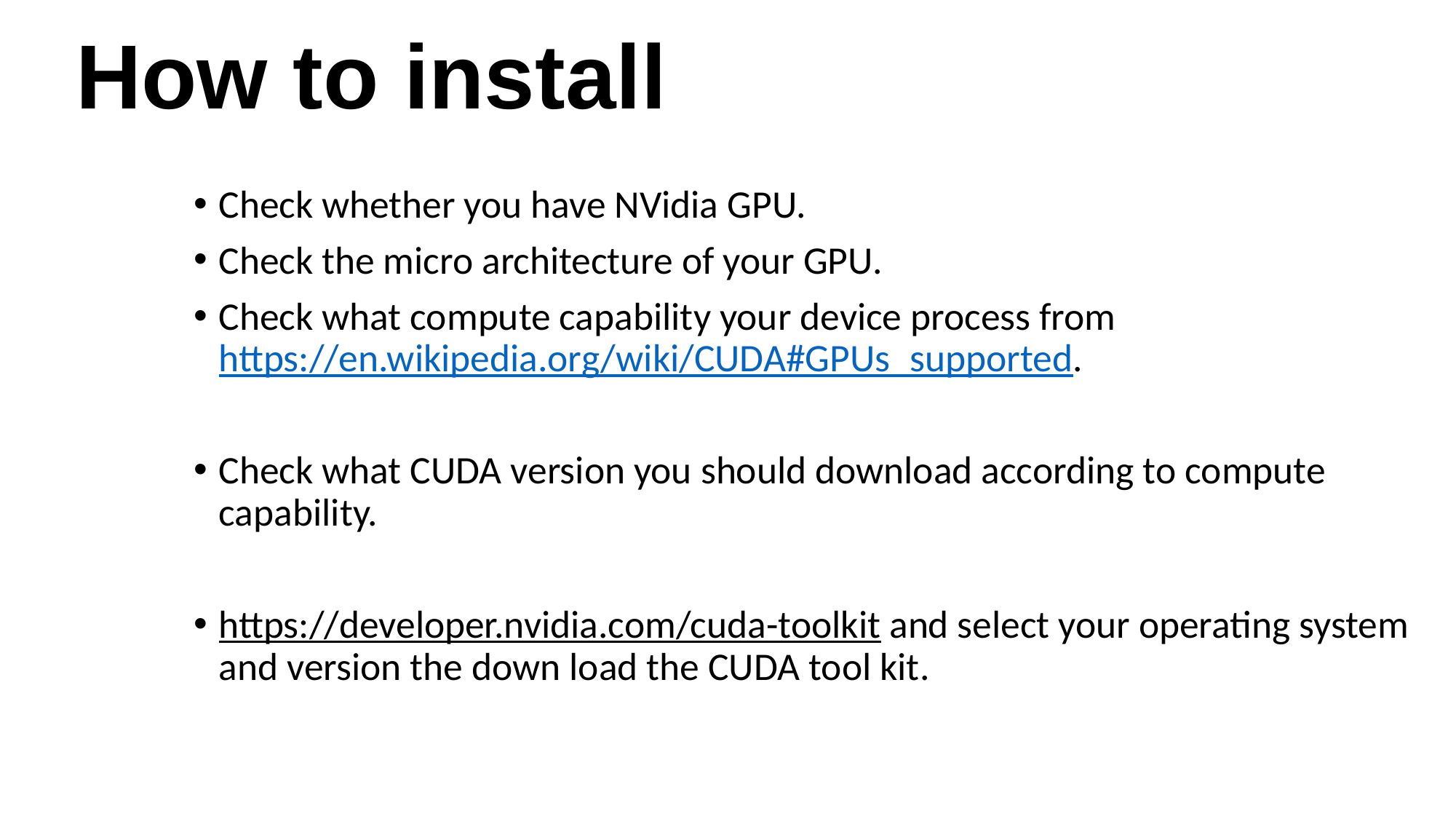

# How to install
Check whether you have NVidia GPU.
Check the micro architecture of your GPU.
Check what compute capability your device process from https://en.wikipedia.org/wiki/CUDA#GPUs_supported.

Check what CUDA version you should download according to compute capability.

https://developer.nvidia.com/cuda-toolkit and select your operating system and version the down load the CUDA tool kit.